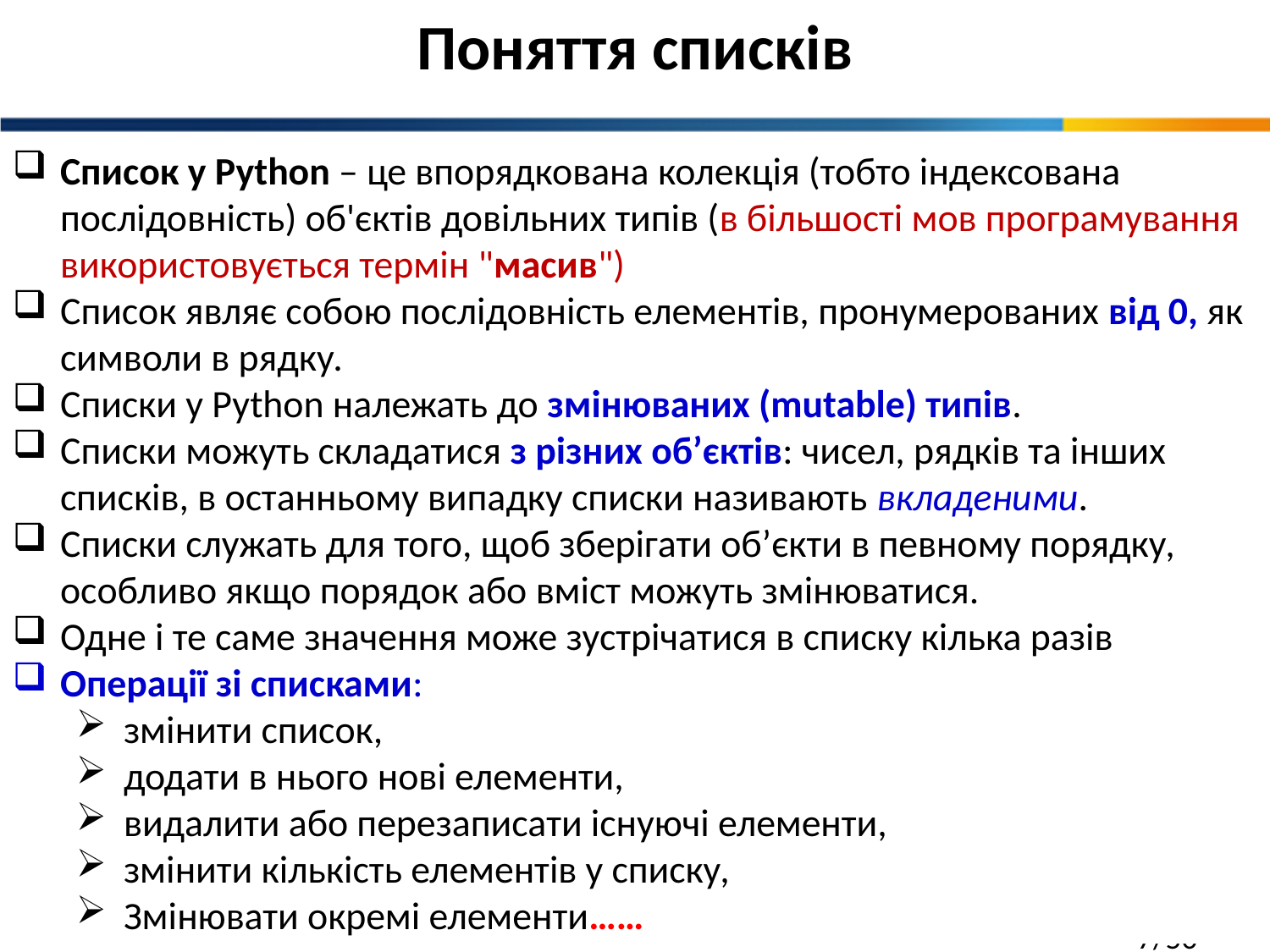

Поняття списків
Список у Python – це впорядкована колекція (тобто індексована послідовність) об'єктів довільних типів (в більшості мов програмування використовується термін "масив")
Список являє собою послідовність елементів, пронумерованих від 0, як символи в рядку.
Списки у Python належать до змінюваних (mutable) типів.
Списки можуть складатися з різних об’єктів: чисел, рядків та інших списків, в останньому випадку списки називають вкладеними.
Списки служать для того, щоб зберігати об’єкти в певному порядку, особливо якщо порядок або вміст можуть змінюватися.
Одне і те саме значення може зустрічатися в списку кілька разів
Операції зі списками:
змінити список,
додати в нього нові елементи,
видалити або перезаписати існуючі елементи,
змінити кількість елементів у списку,
Змінювати окремі елементи……